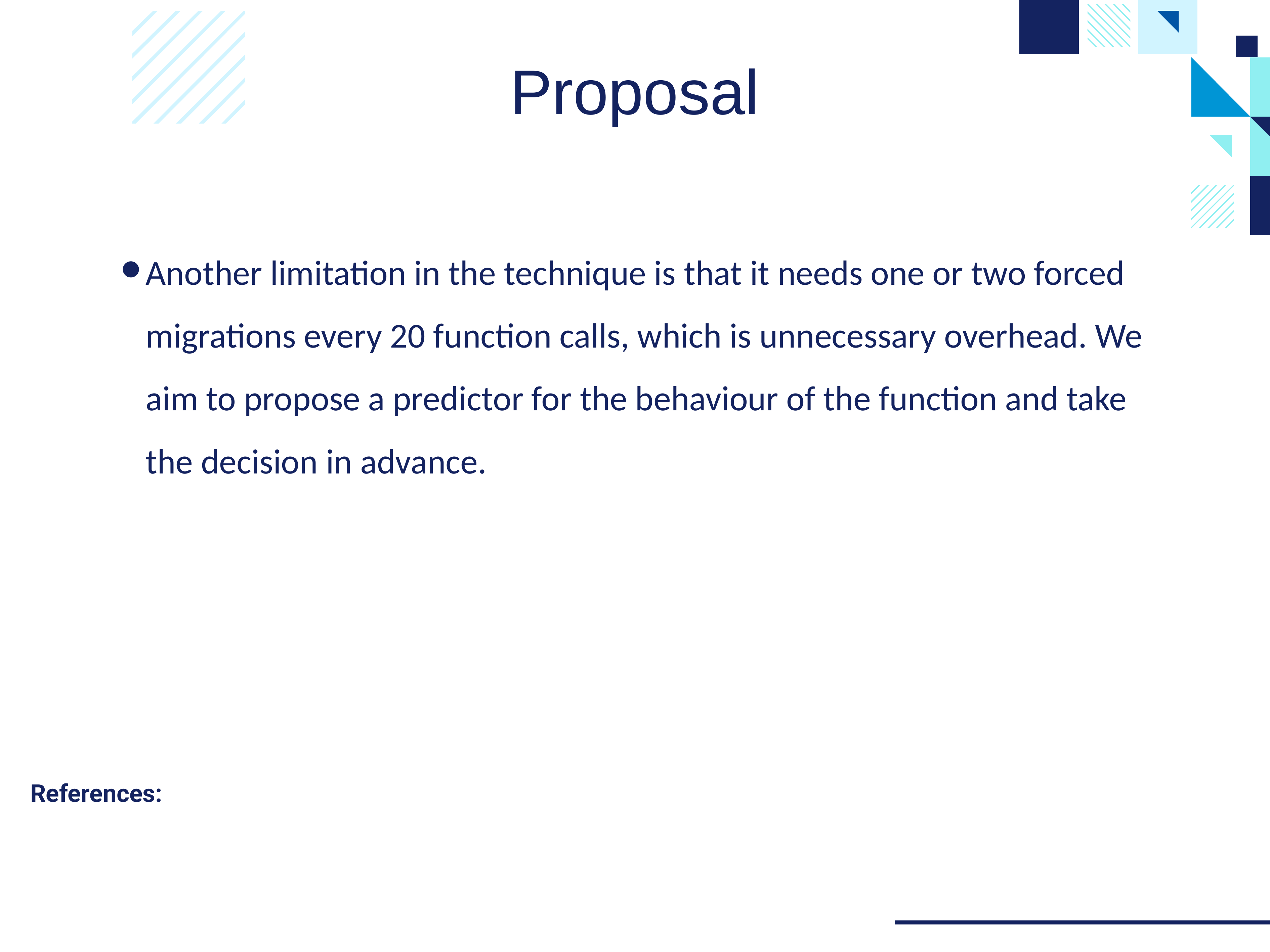

# Proposal
Another limitation in the technique is that it needs one or two forced migrations every 20 function calls, which is unnecessary overhead. We aim to propose a predictor for the behaviour of the function and take the decision in advance.
References: